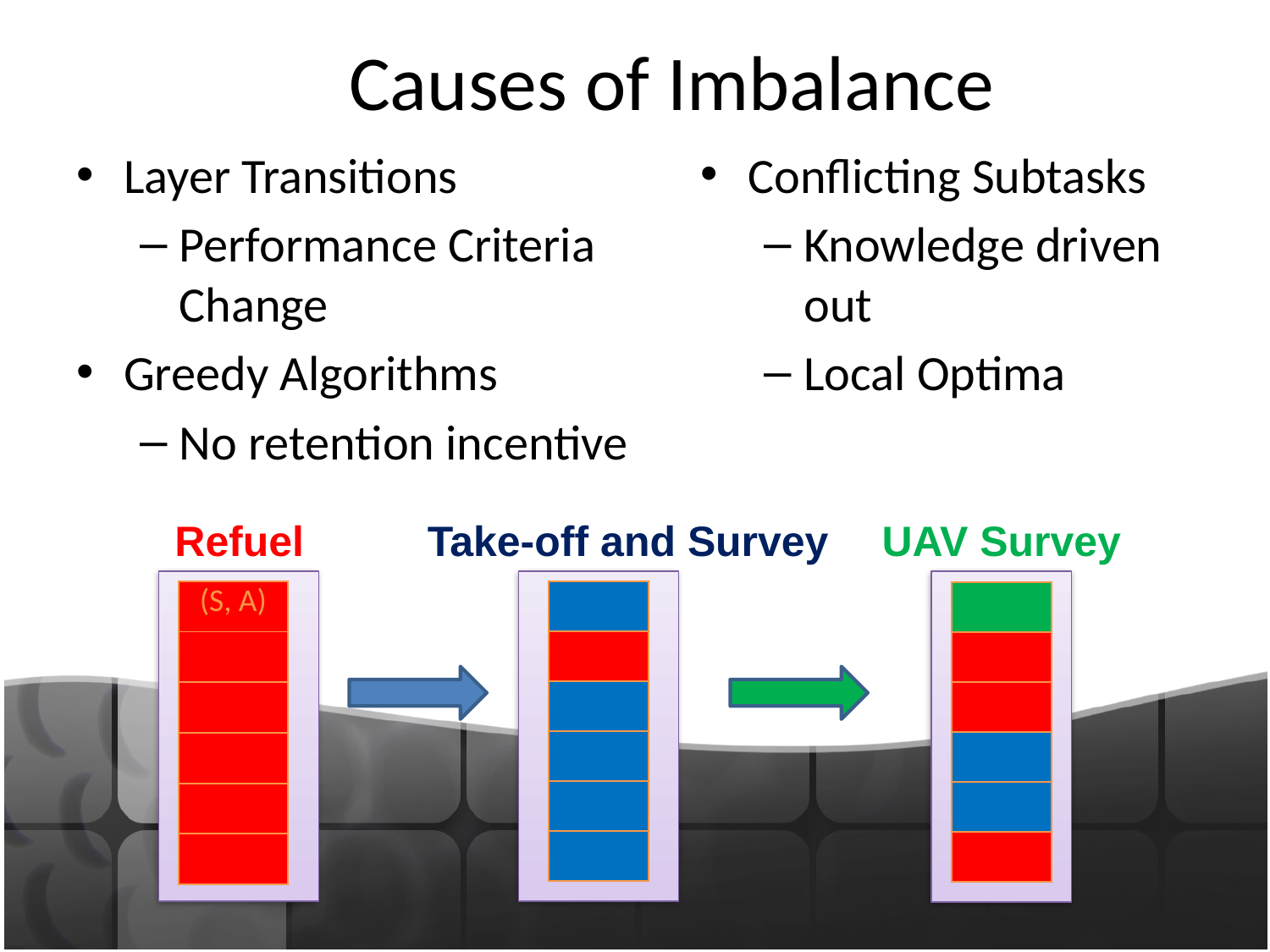

# Causes of Imbalance
Layer Transitions
Performance Criteria Change
Greedy Algorithms
No retention incentive

Conflicting Subtasks
Knowledge driven out
Local Optima

Take-off and Survey
UAV Survey
Refuel

| (S, A) |
| --- |
|  |
|  |
|  |
|  |
|  |
|  |
| --- |
|  |
|  |
|  |
|  |
|  |
|  |
| --- |
|  |
|  |
|  |
|  |
|  |